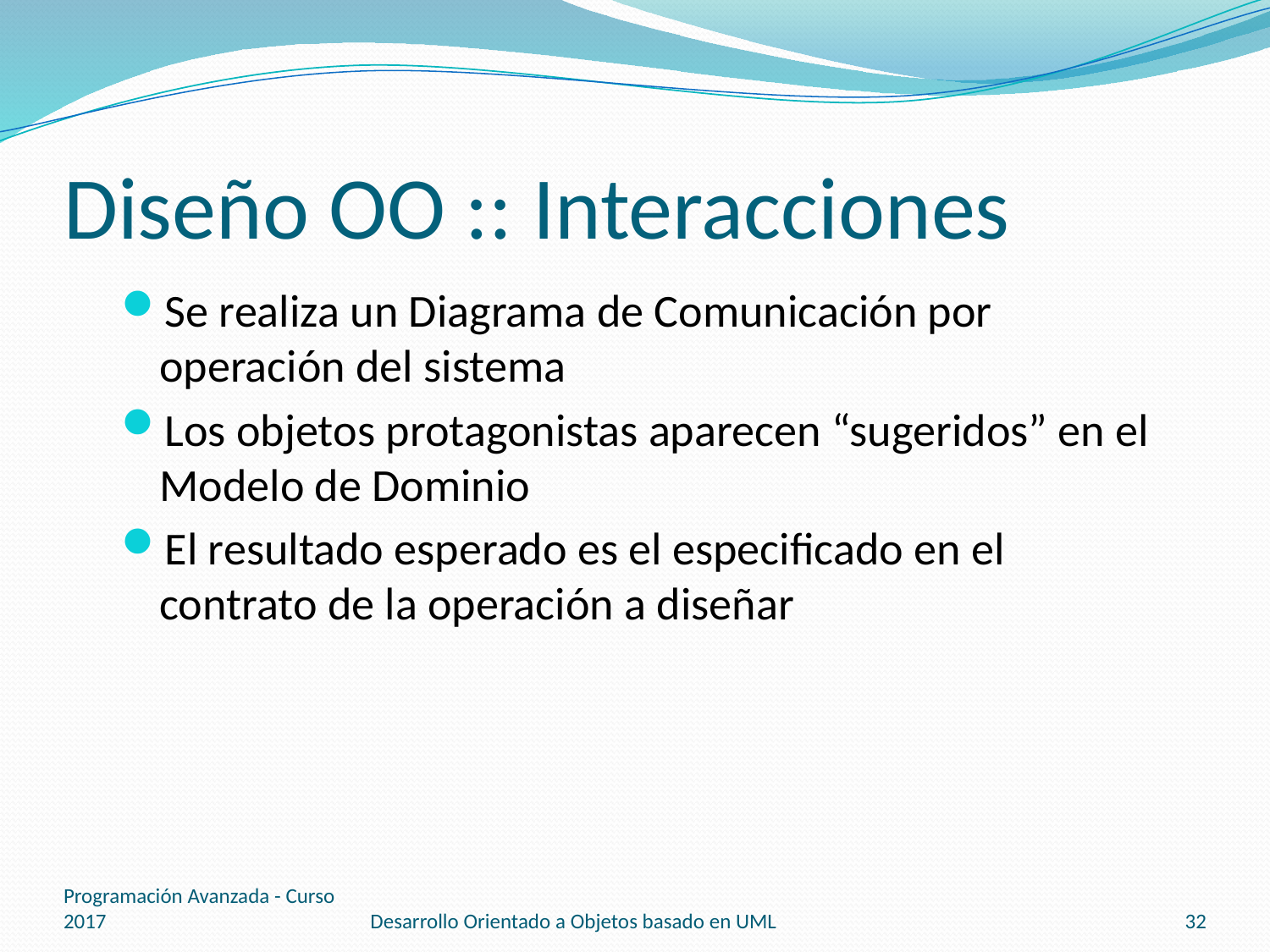

# Diseño OO :: Interacciones
Se realiza un Diagrama de Comunicación por operación del sistema
Los objetos protagonistas aparecen “sugeridos” en el Modelo de Dominio
El resultado esperado es el especificado en el contrato de la operación a diseñar
Programación Avanzada - Curso 2017
Desarrollo Orientado a Objetos basado en UML
32